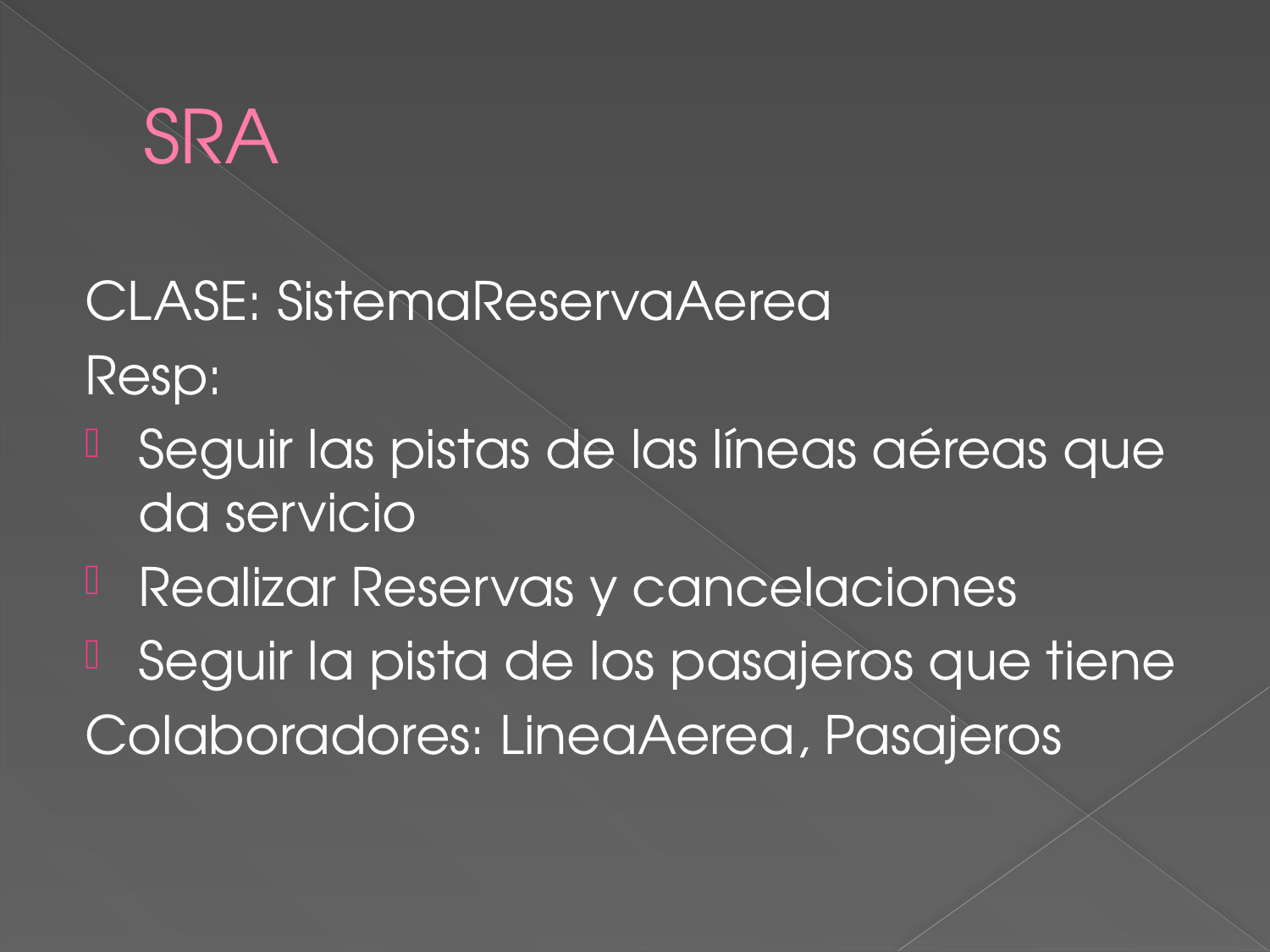

# SRA
CLASE: SistemaReservaAerea
Resp:
Seguir las pistas de las líneas aéreas que da servicio
Realizar Reservas y cancelaciones
Seguir la pista de los pasajeros que tiene
Colaboradores: LineaAerea, Pasajeros